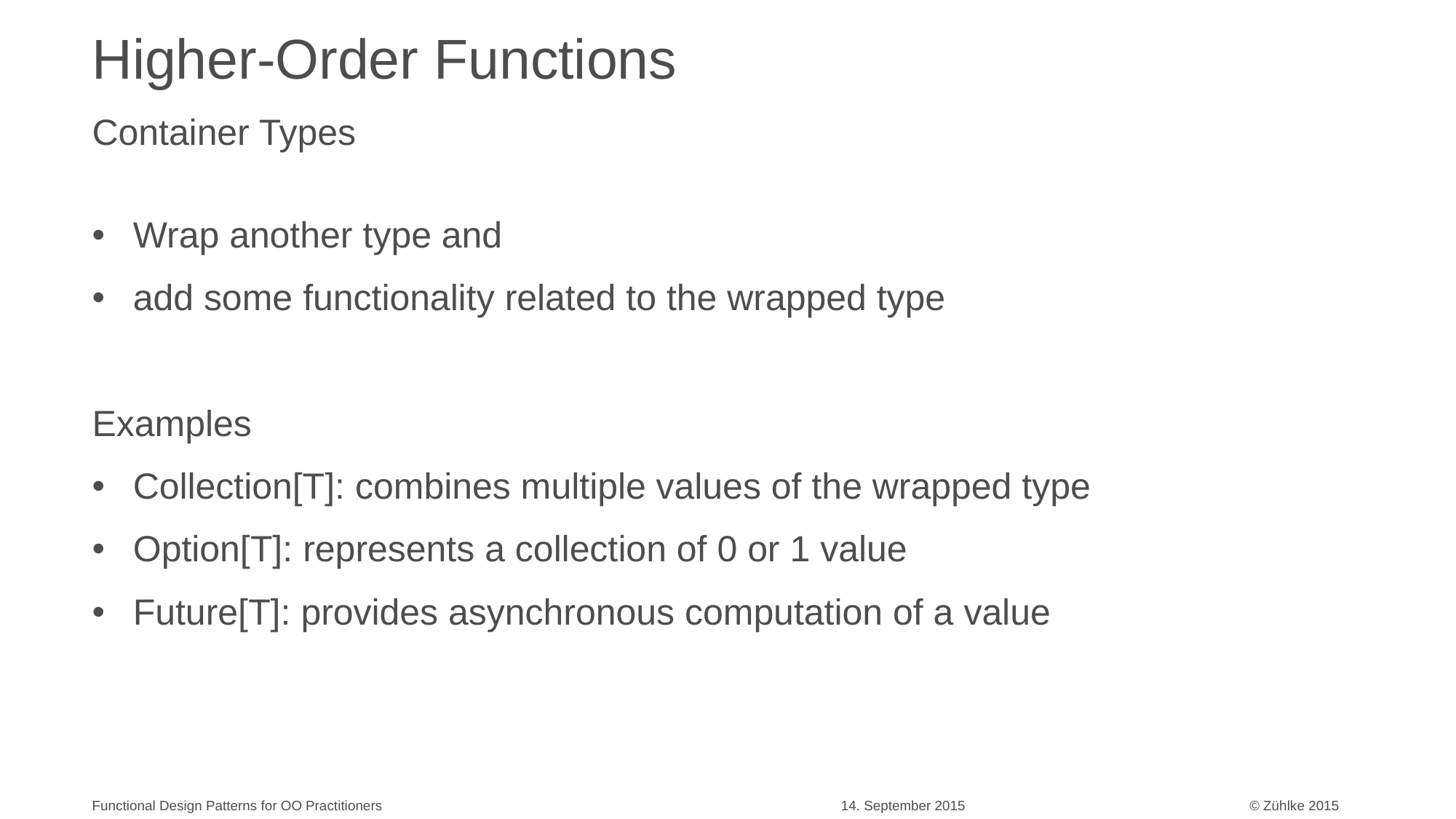

# Higher-Order Functions
Container Types
Wrap another type and
add some functionality related to the wrapped type

Examples
Collection[T]: combines multiple values of the wrapped type
Option[T]: represents a collection of 0 or 1 value
Future[T]: provides asynchronous computation of a value
Functional Design Patterns for OO Practitioners
14. September 2015